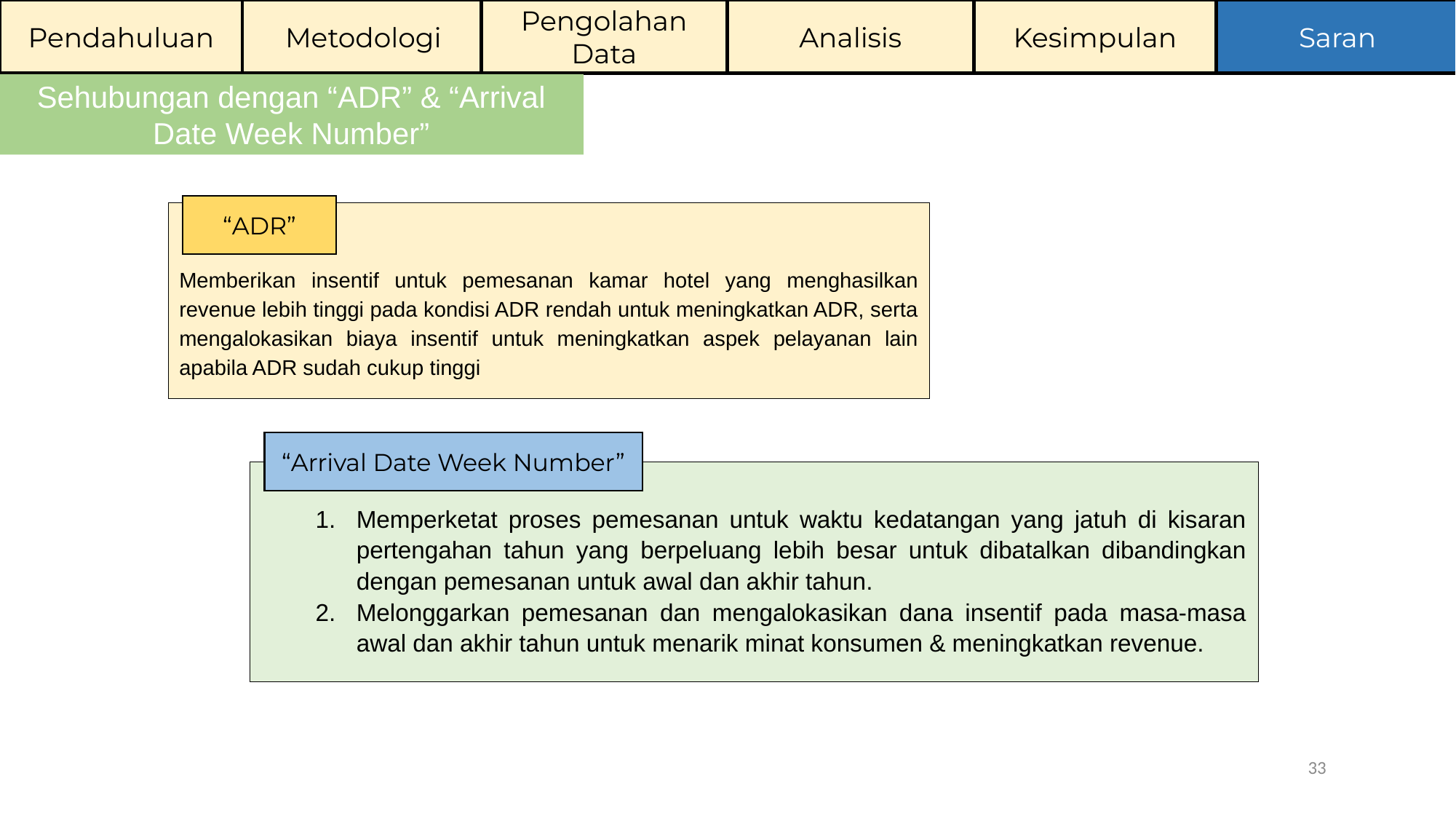

Pendahuluan
Metodologi
Pengolahan Data
Analisis
Kesimpulan
Saran
Sehubungan dengan “ADR” & “Arrival Date Week Number”
“ADR”

Memberikan insentif untuk pemesanan kamar hotel yang menghasilkan revenue lebih tinggi pada kondisi ADR rendah untuk meningkatkan ADR, serta mengalokasikan biaya insentif untuk meningkatkan aspek pelayanan lain apabila ADR sudah cukup tinggi

“Arrival Date Week Number”

Memperketat proses pemesanan untuk waktu kedatangan yang jatuh di kisaran pertengahan tahun yang berpeluang lebih besar untuk dibatalkan dibandingkan dengan pemesanan untuk awal dan akhir tahun.
Melonggarkan pemesanan dan mengalokasikan dana insentif pada masa-masa awal dan akhir tahun untuk menarik minat konsumen & meningkatkan revenue.
33